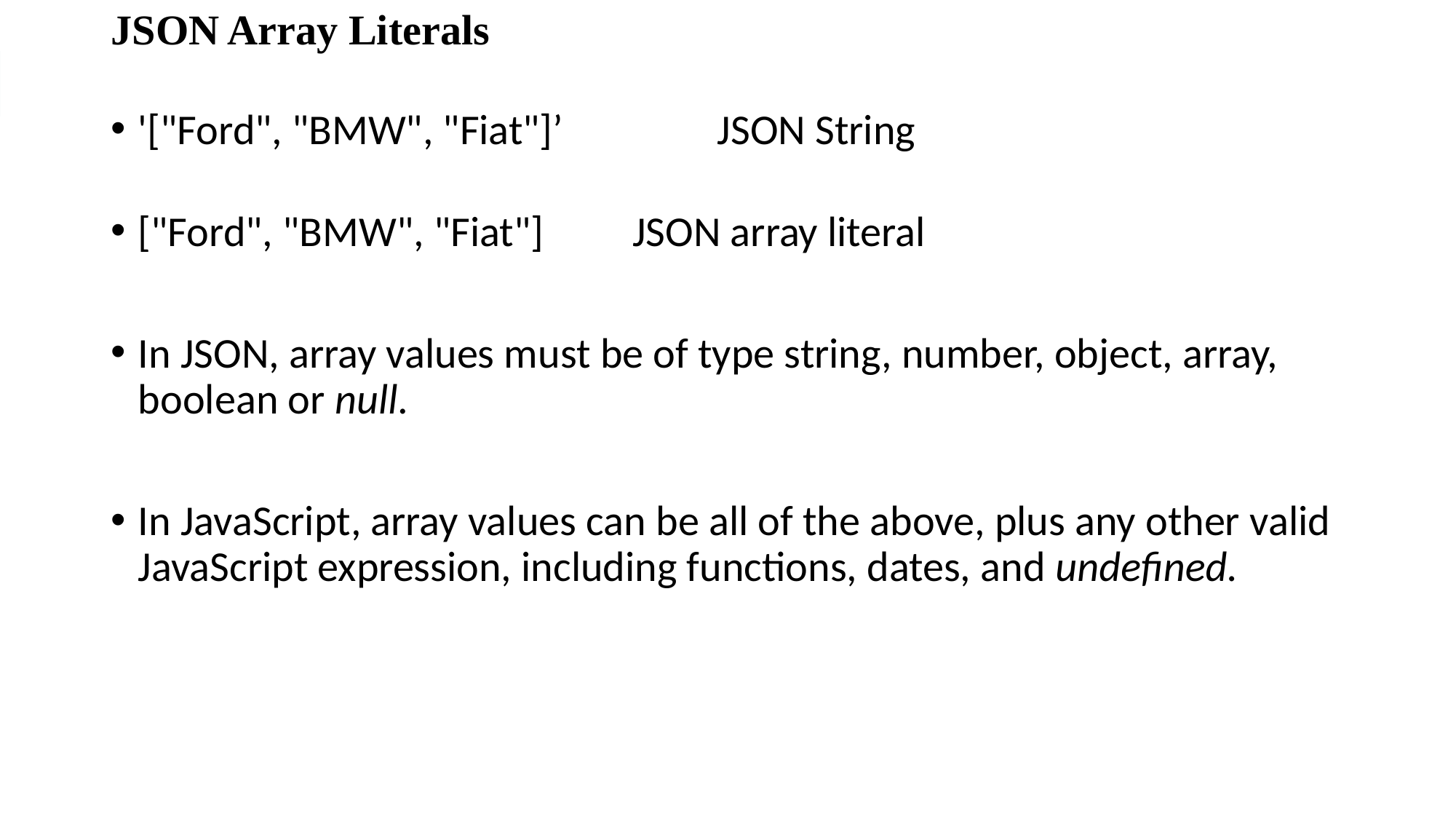

# JSON Array Literals ❮ Previou ❮ Pre

'["Ford", "BMW", "Fiat"]’                JSON String

["Ford", "BMW", "Fiat"] 	      JSON array literal

In JSON, array values must be of type string, number, object, array, boolean or null.

In JavaScript, array values can be all of the above, plus any other valid JavaScript expression, including functions, dates, and undefined.